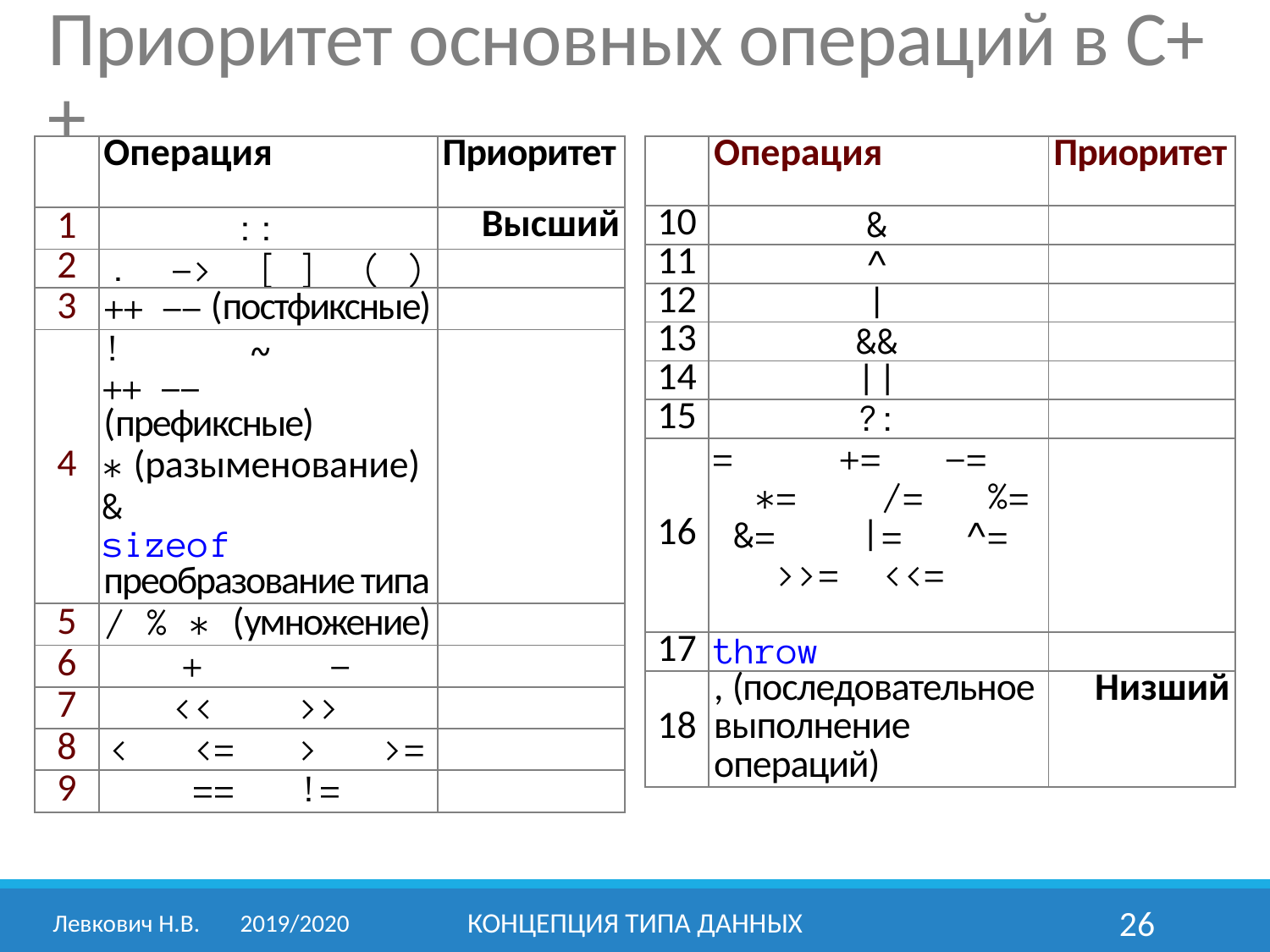

Приоритет основных операций в С++
|  | Операция | Приоритет |
| --- | --- | --- |
| 1 | :: | Высший |
| 2 | . -> [ ] ( ) |  |
| 3 | ++ -- (постфиксные) |  |
| 4 | ! ~ ++ -- (префиксные) \* (разыменование) & sizeof преобразование типа |  |
| 5 | / % \* (умножение) |  |
| 6 | + - |  |
| 7 | << >> |  |
| 8 | < <= > >= |  |
| 9 | == != |  |
|  | Операция | Приоритет |
| --- | --- | --- |
| 10 | & |  |
| 11 | ^ |  |
| 12 | | |  |
| 13 | && |  |
| 14 | || |  |
| 15 | ?: |  |
| 16 | = += -= \*= /= %= &= |= ^= >>= <<= |  |
| 17 | throw |  |
| 18 | , (последовательное выполнение операций) | Низший |
Левкович Н.В.	2019/2020
Концепция типа данных
26